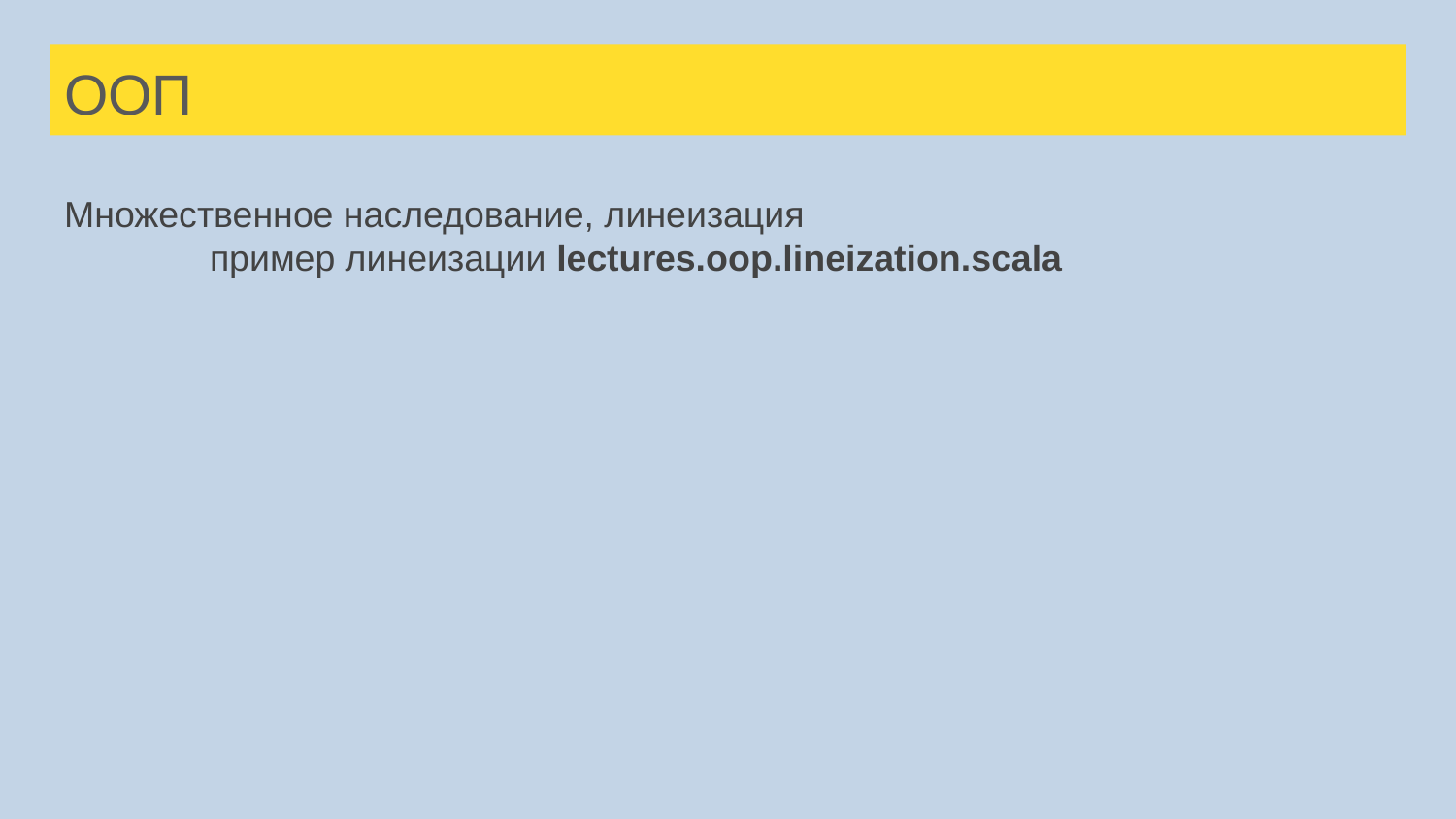

# ООП
Множественное наследование, линеизация
	пример линеизации lectures.oop.lineization.scala